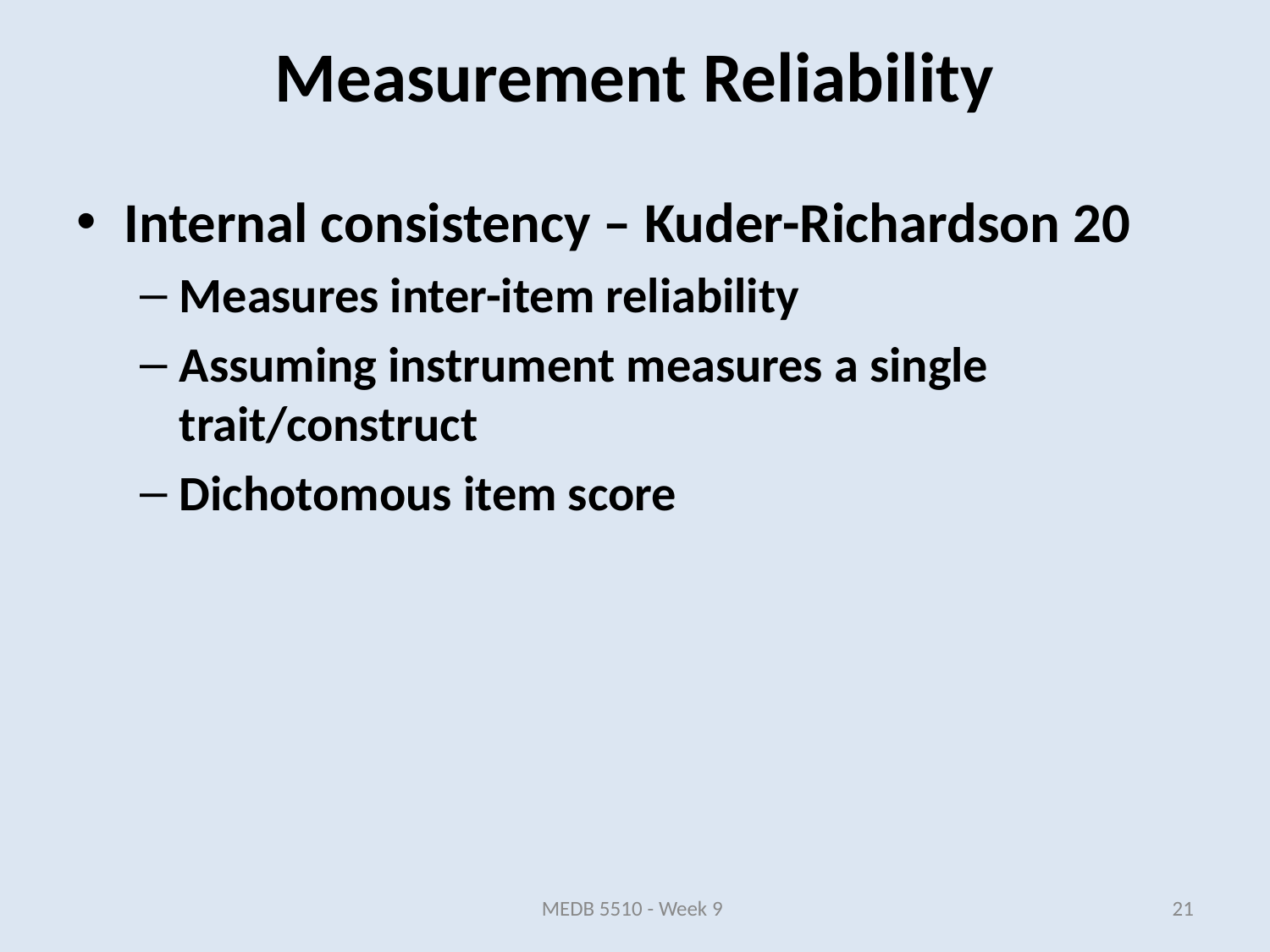

Measurement Reliability
Internal consistency – Kuder-Richardson 20
Measures inter-item reliability
Assuming instrument measures a single trait/construct
Dichotomous item score

MEDB 5510 - Week 9
21